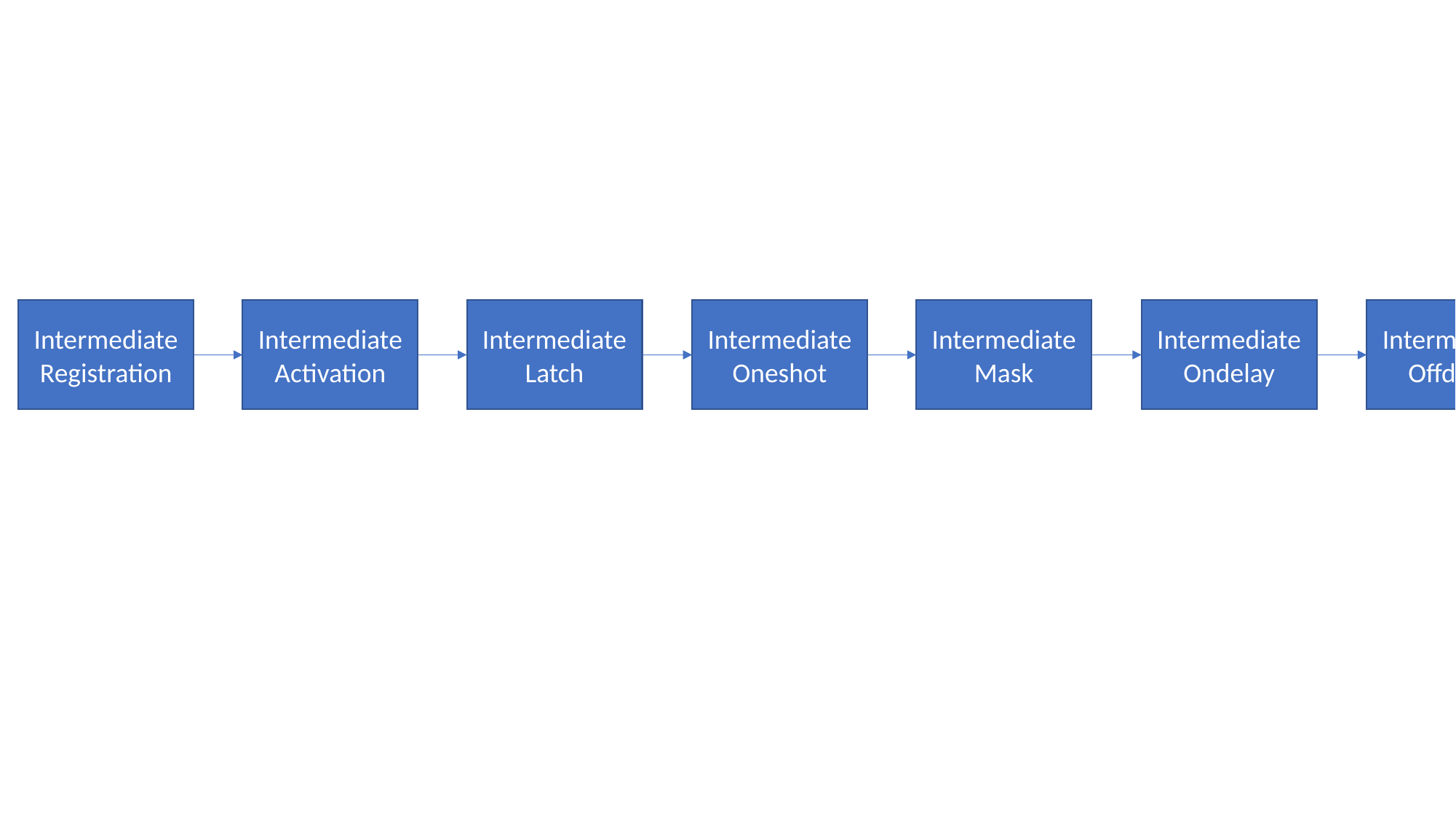

Intermediate Registration
Intermediate Activation
Intermediate Latch
Intermediate Oneshot
Intermediate Mask
Intermediate Ondelay
Intermediate Offdelay